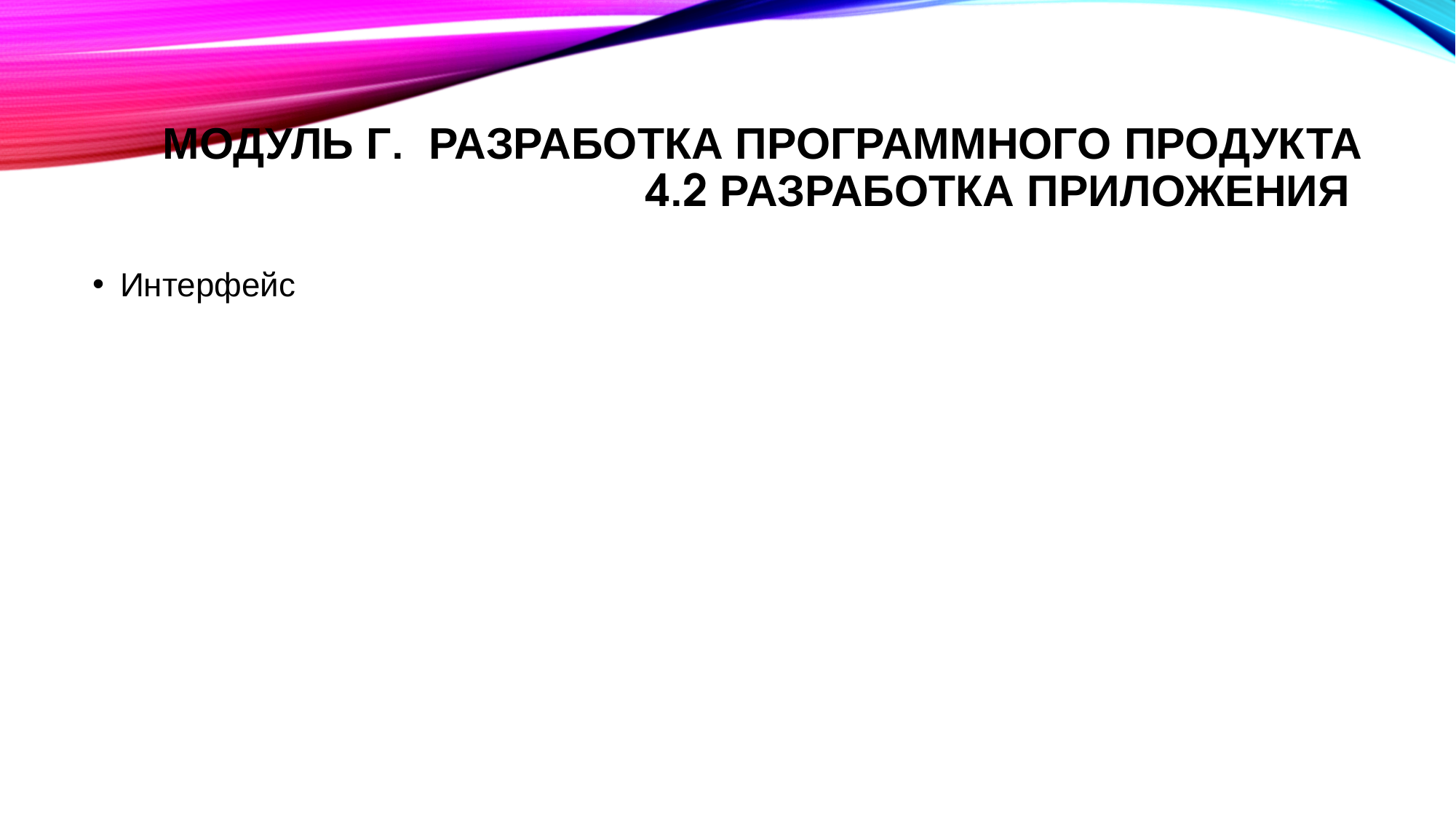

# Модуль Г.  Разработка программного продукта 4.2 Разработка приложения
Интерфейс